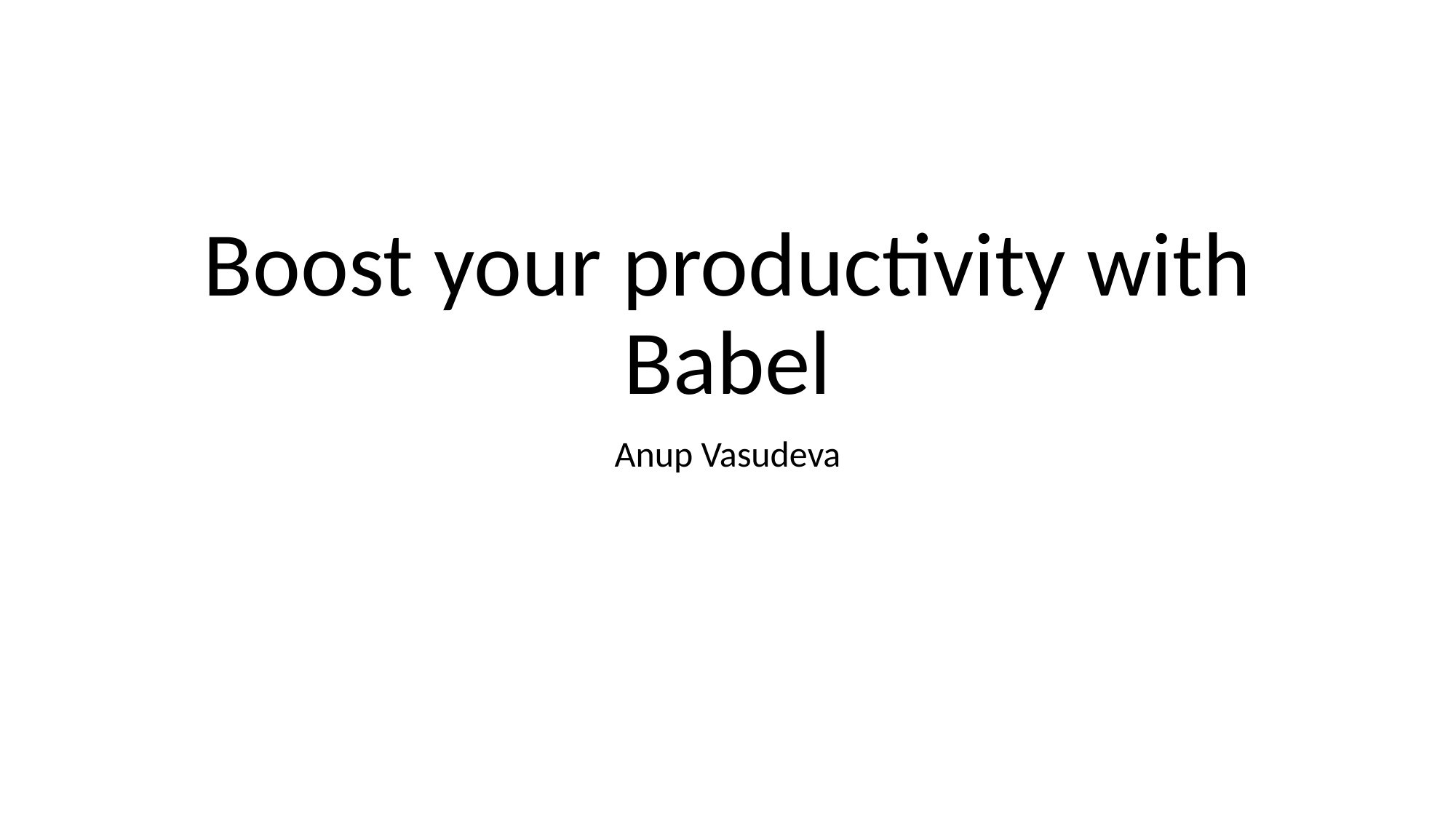

# Boost your productivity with Babel
Anup Vasudeva